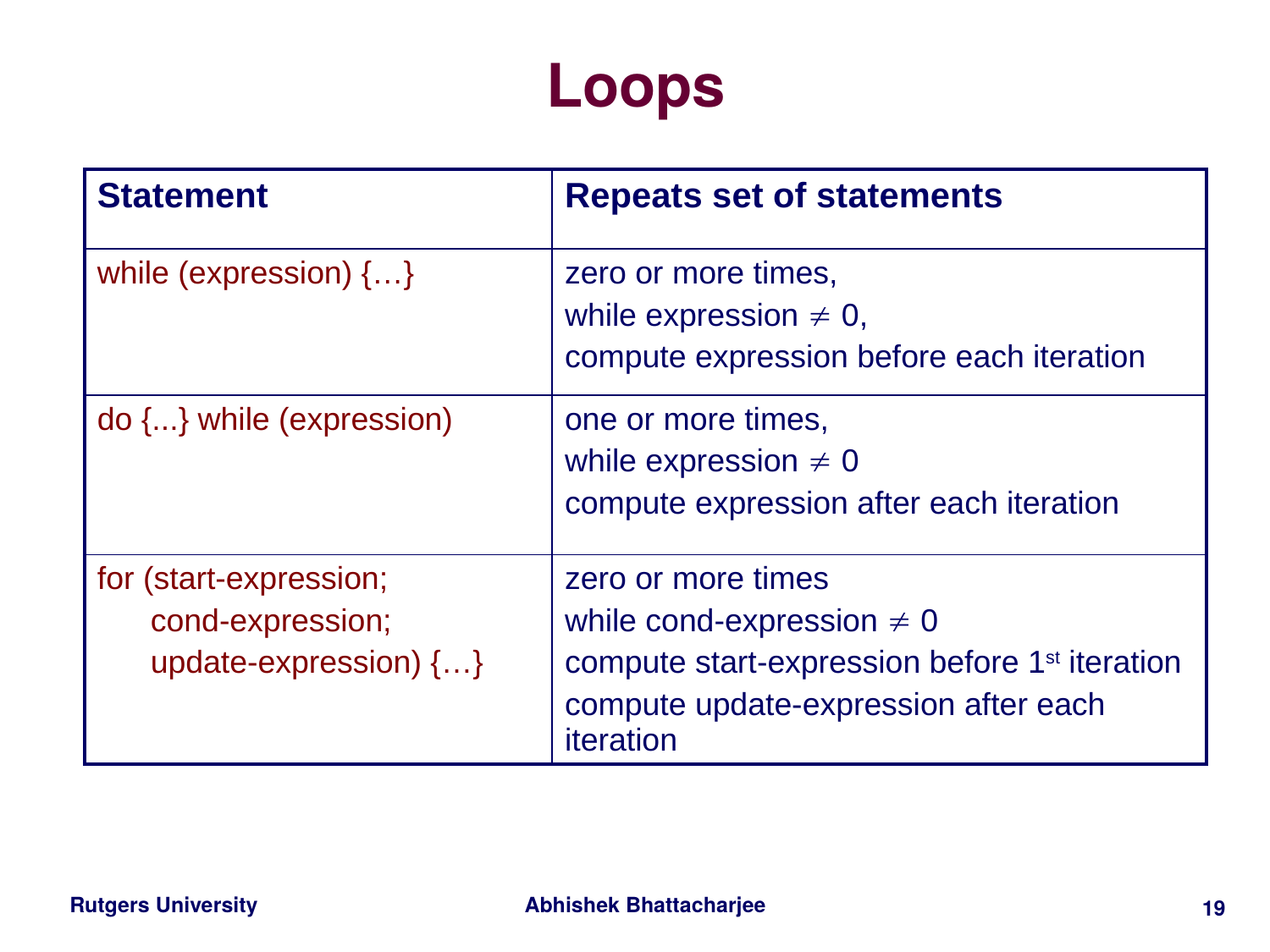

# Loops
| Statement | Repeats set of statements |
| --- | --- |
| while (expression) {…} | zero or more times, while expression ≠ 0, compute expression before each iteration |
| do {...} while (expression) | one or more times, while expression ≠ 0 compute expression after each iteration |
| for (start-expression; cond-expression; update-expression) {…} | zero or more times while cond-expression ≠ 0 compute start-expression before 1st iteration compute update-expression after each iteration |